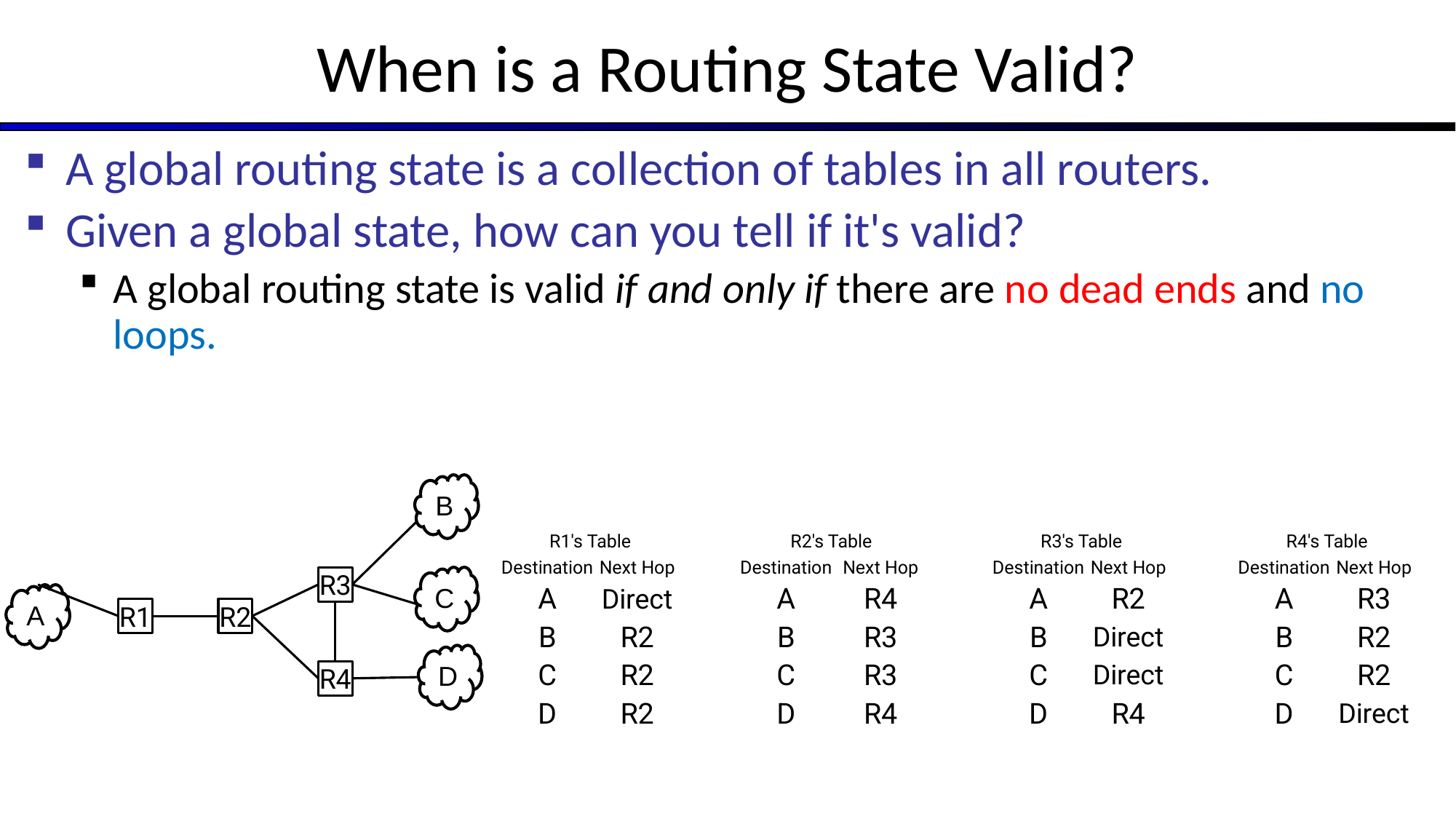

# When is a Routing State Valid?
A global routing state is a collection of tables in all routers.
Given a global state, how can you tell if it's valid?
A global routing state is valid if and only if there are no dead ends and no loops.

B
| R1's Table |  |
| --- | --- |
| Destination | Next Hop |
| A | Direct |
| B | R2 |
| C | R2 |
| D | R2 |
| R2's Table |  |
| --- | --- |
| Destination | Next Hop |
| A | R4 |
| B | R3 |
| C | R3 |
| D | R4 |
| R3's Table |  |
| --- | --- |
| Destination | Next Hop |
| A | R2 |
| B | Direct |
| C | Direct |
| D | R4 |
| R4's Table |  |
| --- | --- |
| Destination | Next Hop |
| A | R3 |
| B | R2 |
| C | R2 |
| D | Direct |
C
R3
A
R1
R2
D
R4